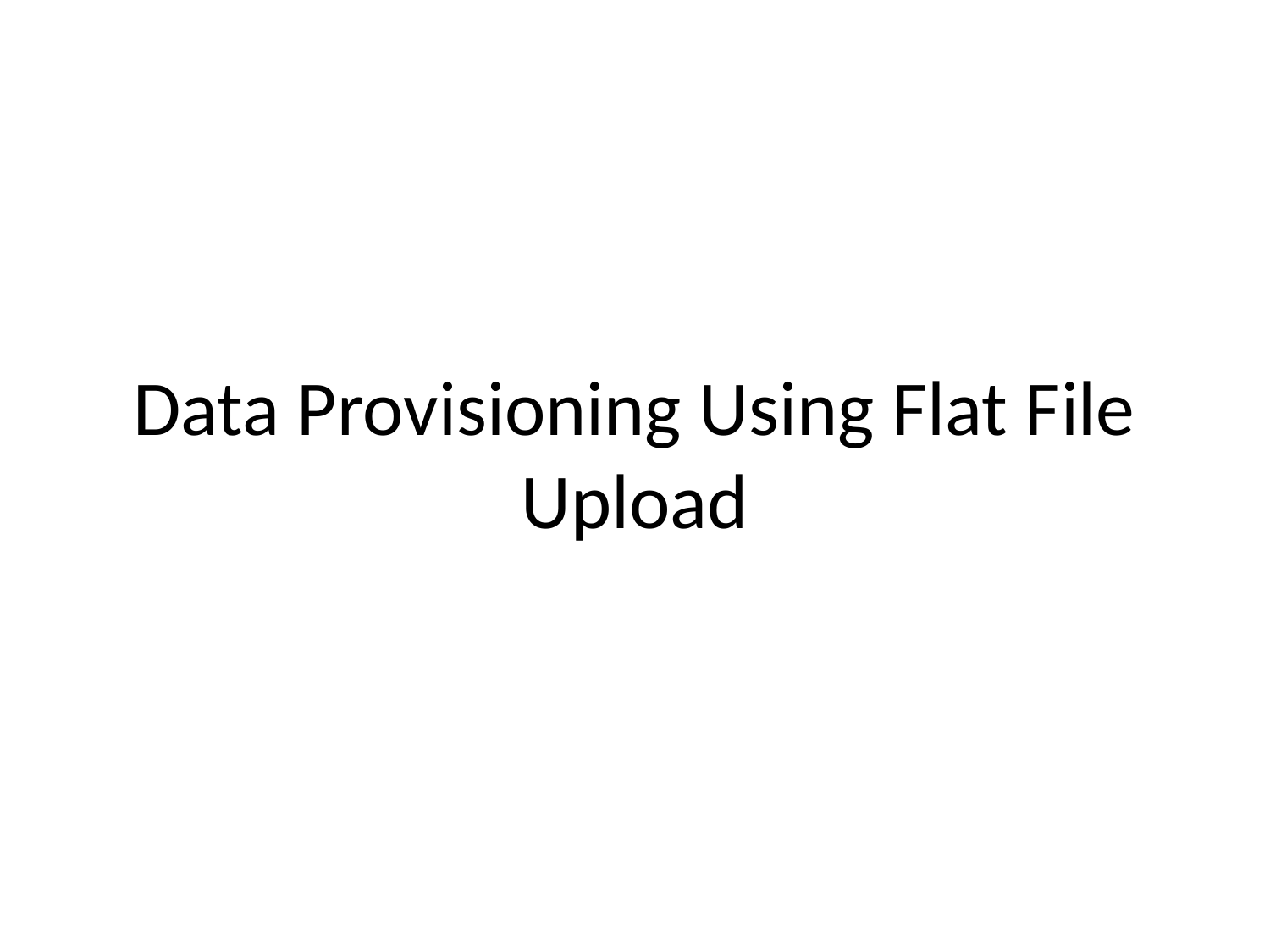

# Data Provisioning Using Flat File Upload